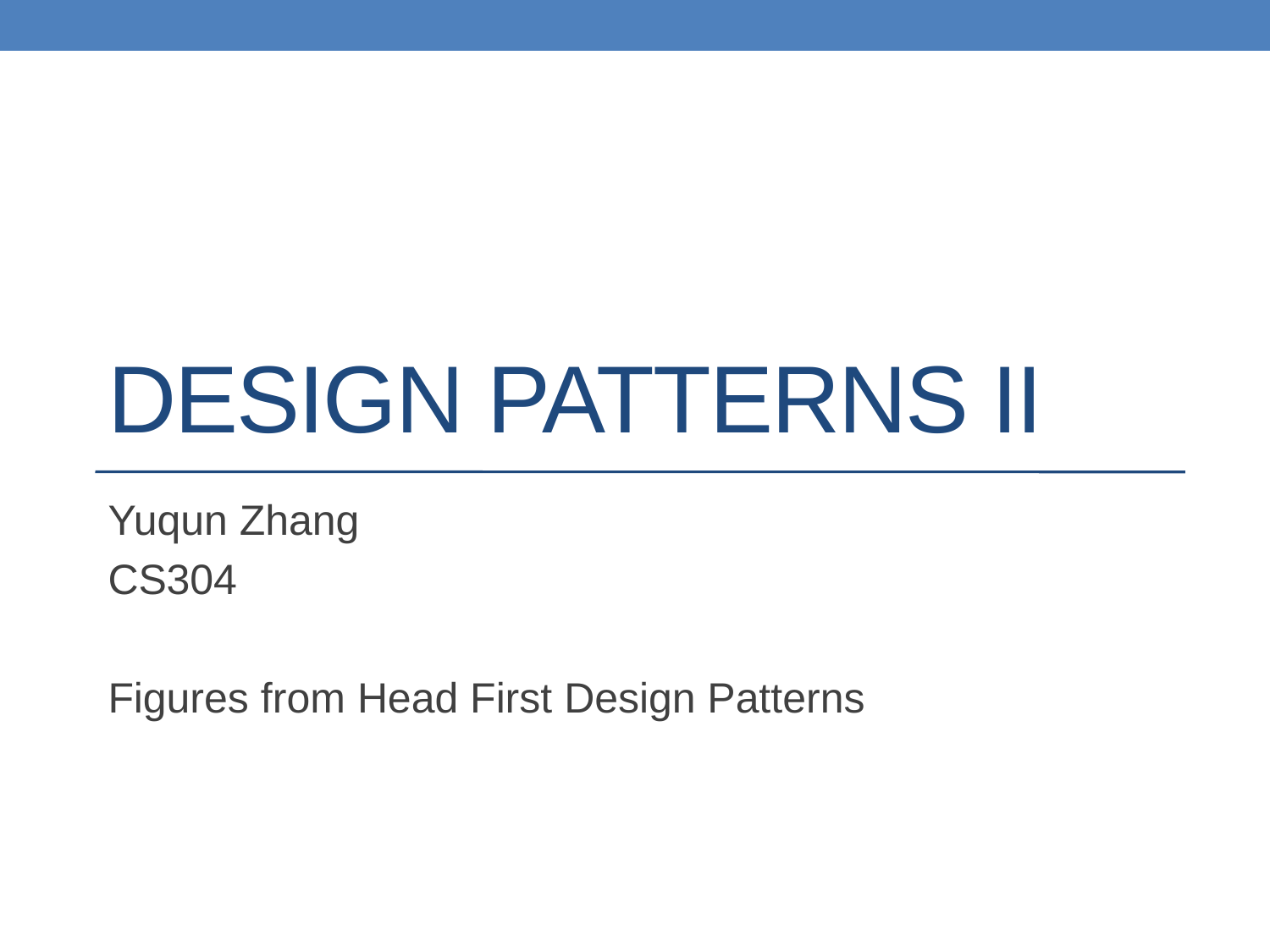

# Design Patterns II
Yuqun Zhang
CS304

Figures from Head First Design Patterns